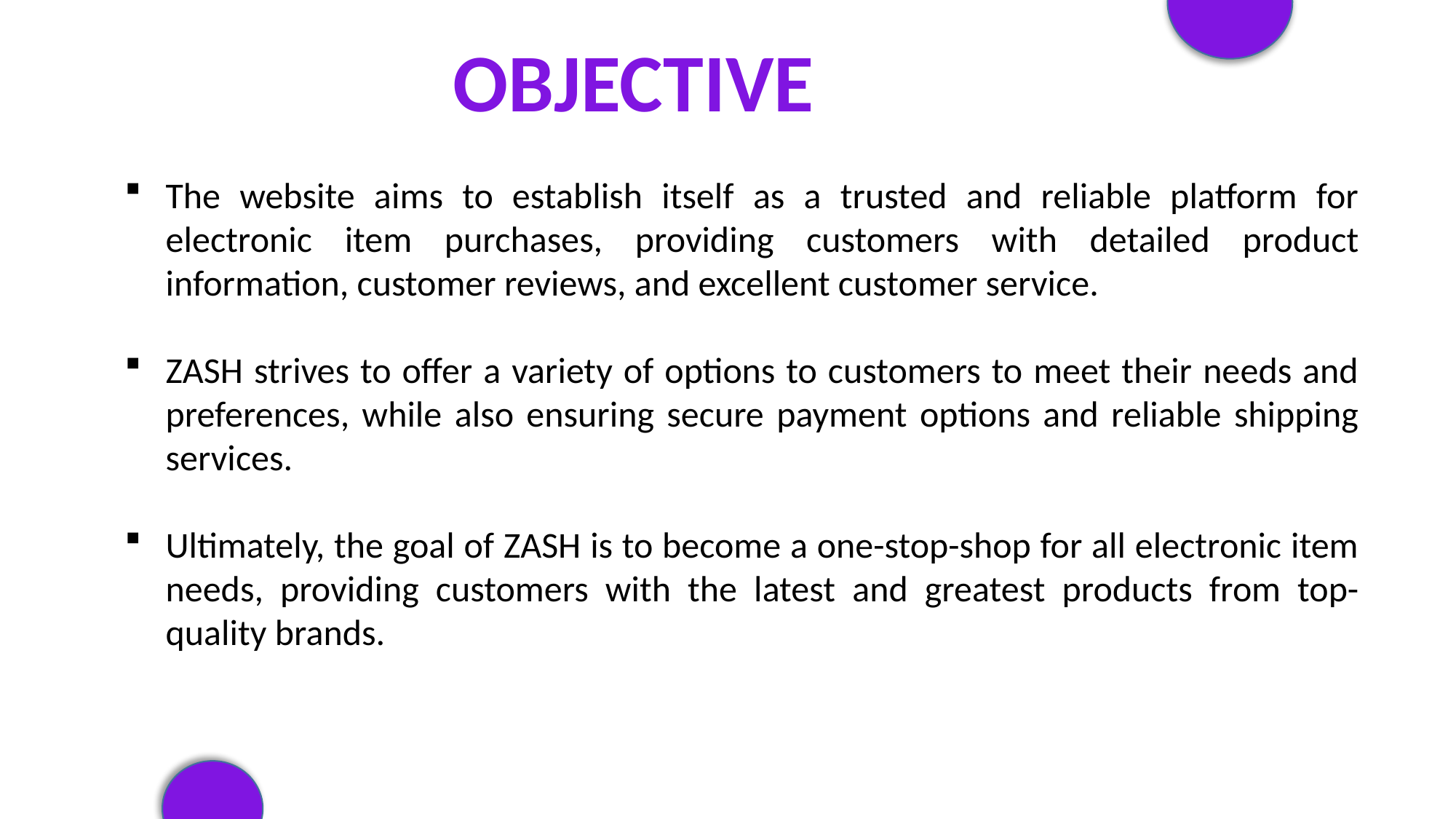

OBJECTIVE
The website aims to establish itself as a trusted and reliable platform for electronic item purchases, providing customers with detailed product information, customer reviews, and excellent customer service.

ZASH strives to offer a variety of options to customers to meet their needs and preferences, while also ensuring secure payment options and reliable shipping services.

Ultimately, the goal of ZASH is to become a one-stop-shop for all electronic item needs, providing customers with the latest and greatest products from top-quality brands.